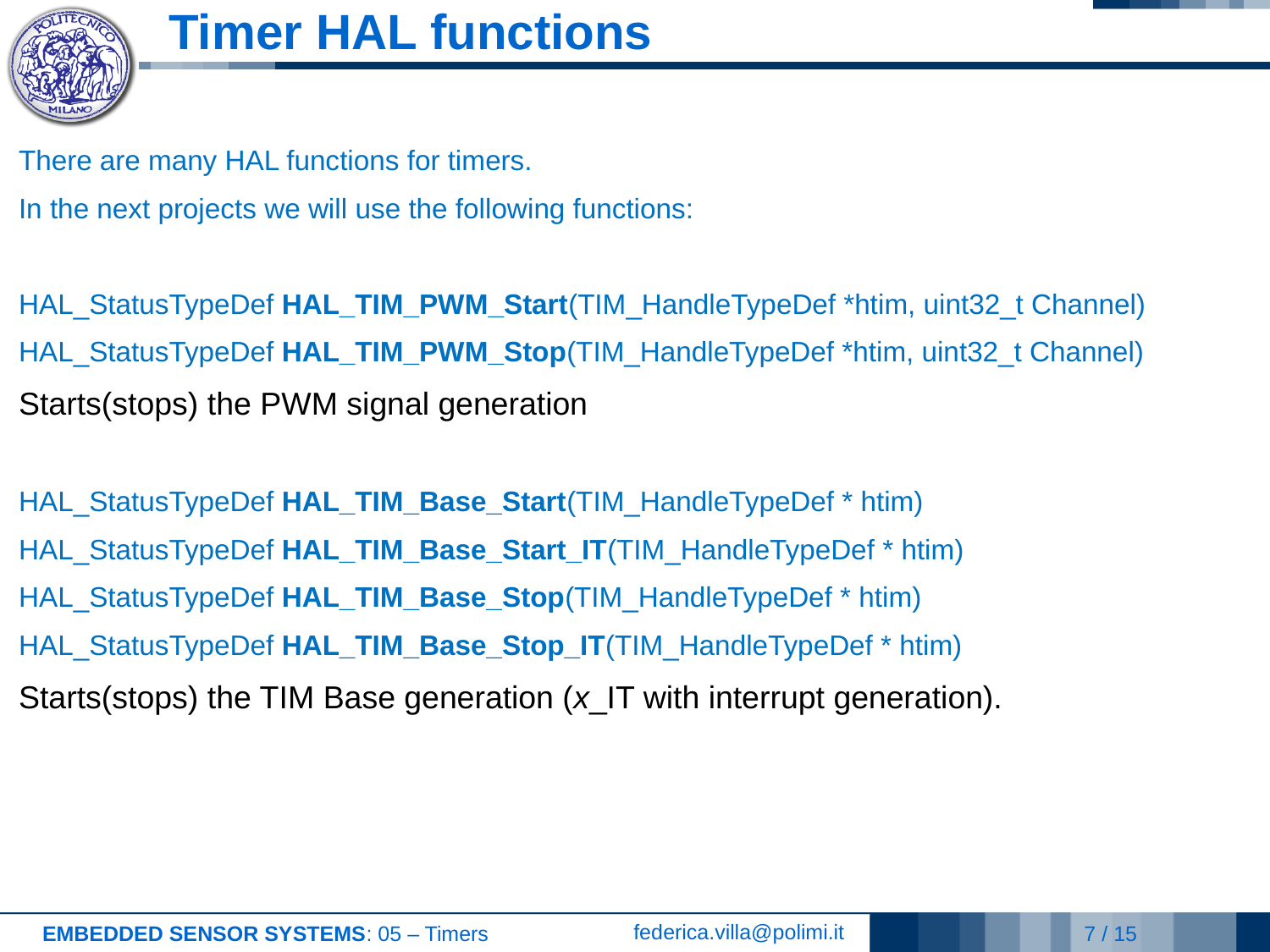

# Timer HAL functions
There are many HAL functions for timers.
In the next projects we will use the following functions:

HAL_StatusTypeDef HAL_TIM_PWM_Start(TIM_HandleTypeDef *htim, uint32_t Channel)
HAL_StatusTypeDef HAL_TIM_PWM_Stop(TIM_HandleTypeDef *htim, uint32_t Channel)
Starts(stops) the PWM signal generation

HAL_StatusTypeDef HAL_TIM_Base_Start(TIM_HandleTypeDef * htim)
HAL_StatusTypeDef HAL_TIM_Base_Start_IT(TIM_HandleTypeDef * htim)
HAL_StatusTypeDef HAL_TIM_Base_Stop(TIM_HandleTypeDef * htim)
HAL_StatusTypeDef HAL_TIM_Base_Stop_IT(TIM_HandleTypeDef * htim)
Starts(stops) the TIM Base generation (x_IT with interrupt generation).